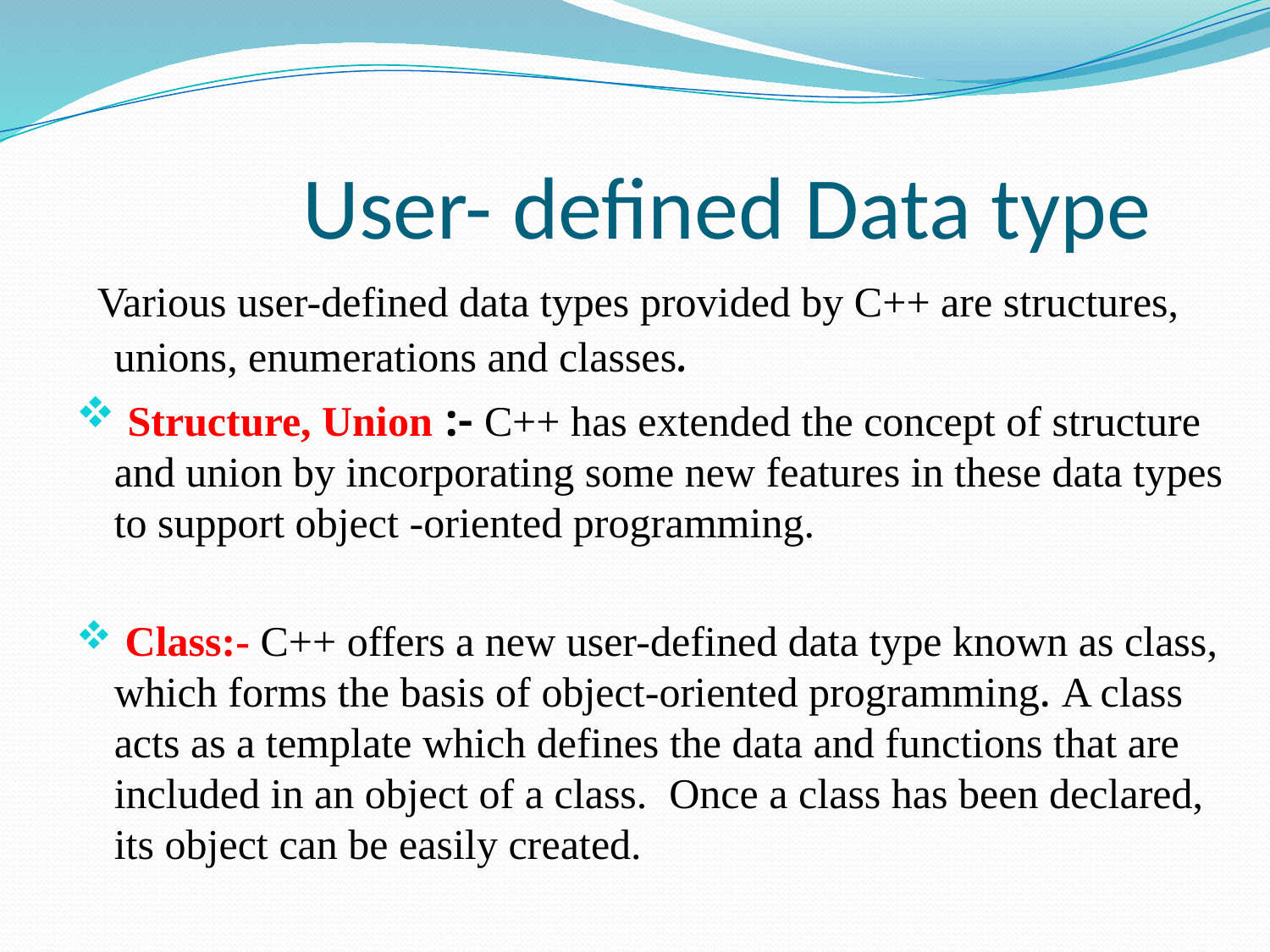

# User- defined Data type
  Various user-defined data types provided by C++ are structures, unions, enumerations and classes.
 Structure, Union :- C++ has extended the concept of structure and union by incorporating some new features in these data types to support object -oriented programming.

 Class:- C++ offers a new user-defined data type known as class, which forms the basis of object-oriented programming. A class acts as a template which defines the data and functions that are included in an object of a class.  Once a class has been declared, its object can be easily created.